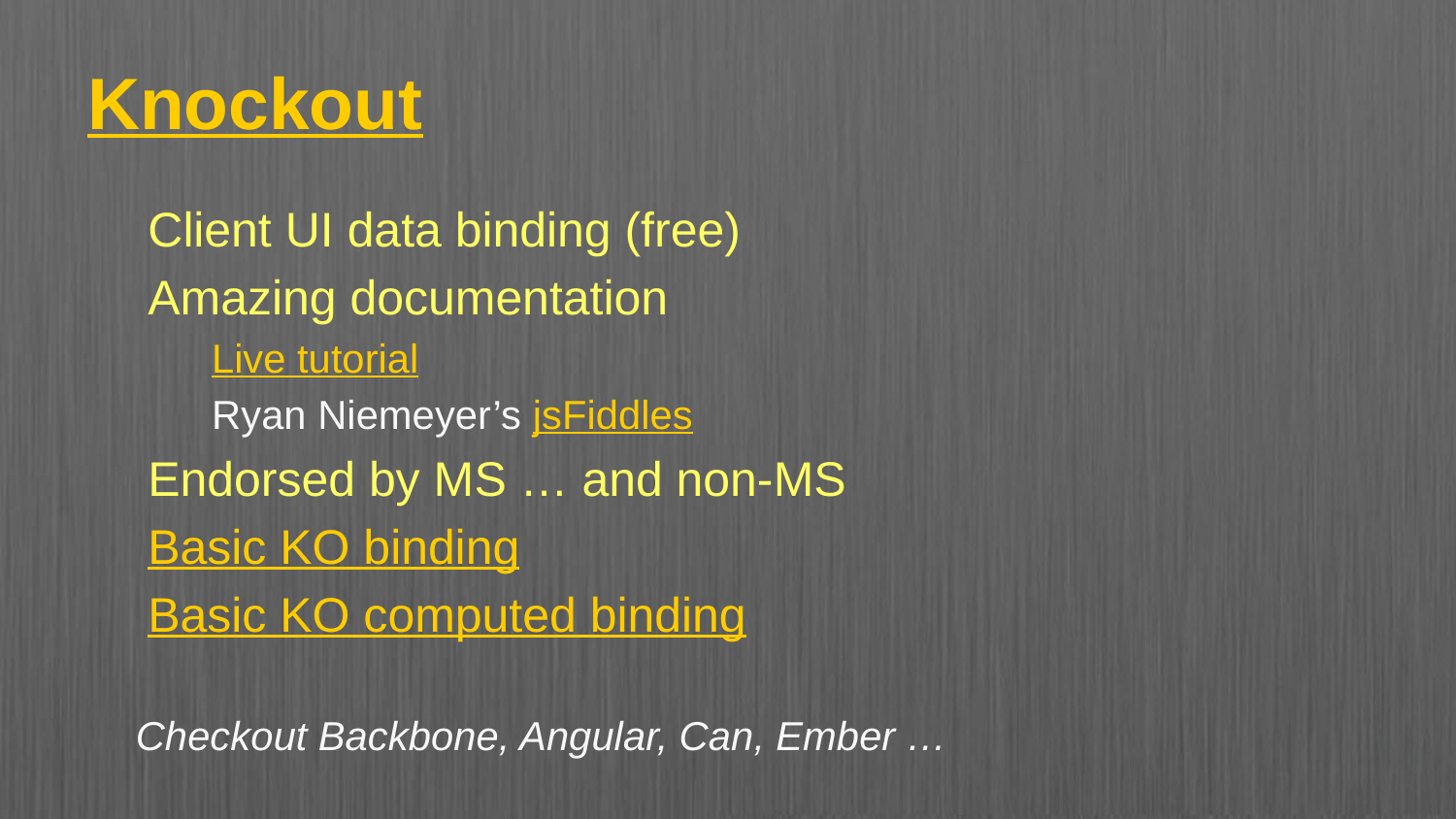

# Knockout
Client UI data binding (free)
Amazing documentation
Live tutorial
Ryan Niemeyer’s jsFiddles
Endorsed by MS … and non-MS
Basic KO binding
Basic KO computed binding
Checkout Backbone, Angular, Can, Ember …